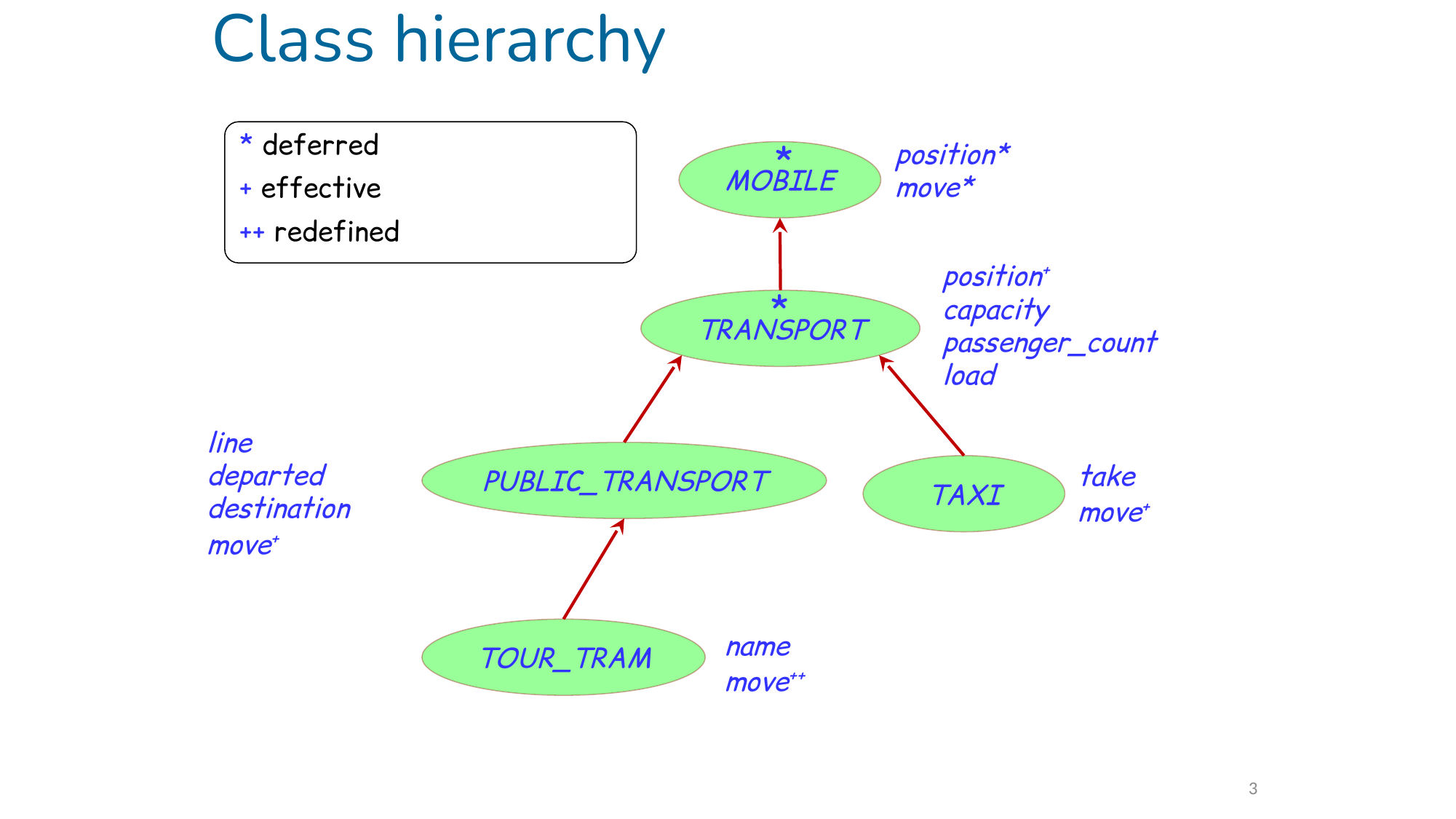

# Class hierarchy
* deferred
+ effective
++ redefined
position*
move*
*
MOBILE
position+
capacity
passenger_count
load
*
TRANSPORT
line
departed
destination
move+
PUBLIC_TRANSPORT
take
move+
TAXI
TOUR_TRAM
name
move++
3